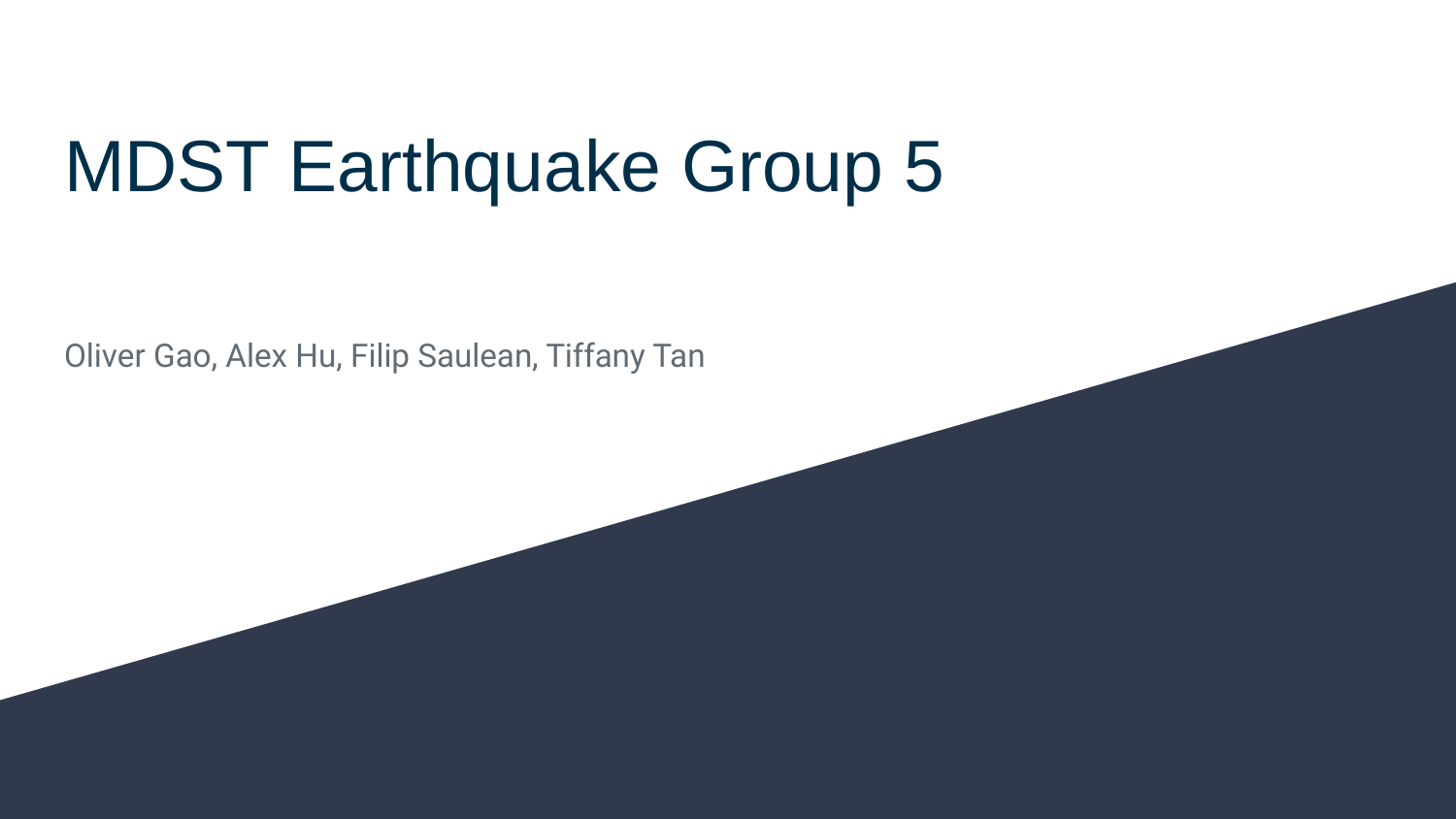

# MDST Earthquake Group 5
Oliver Gao, Alex Hu, Filip Saulean, Tiffany Tan